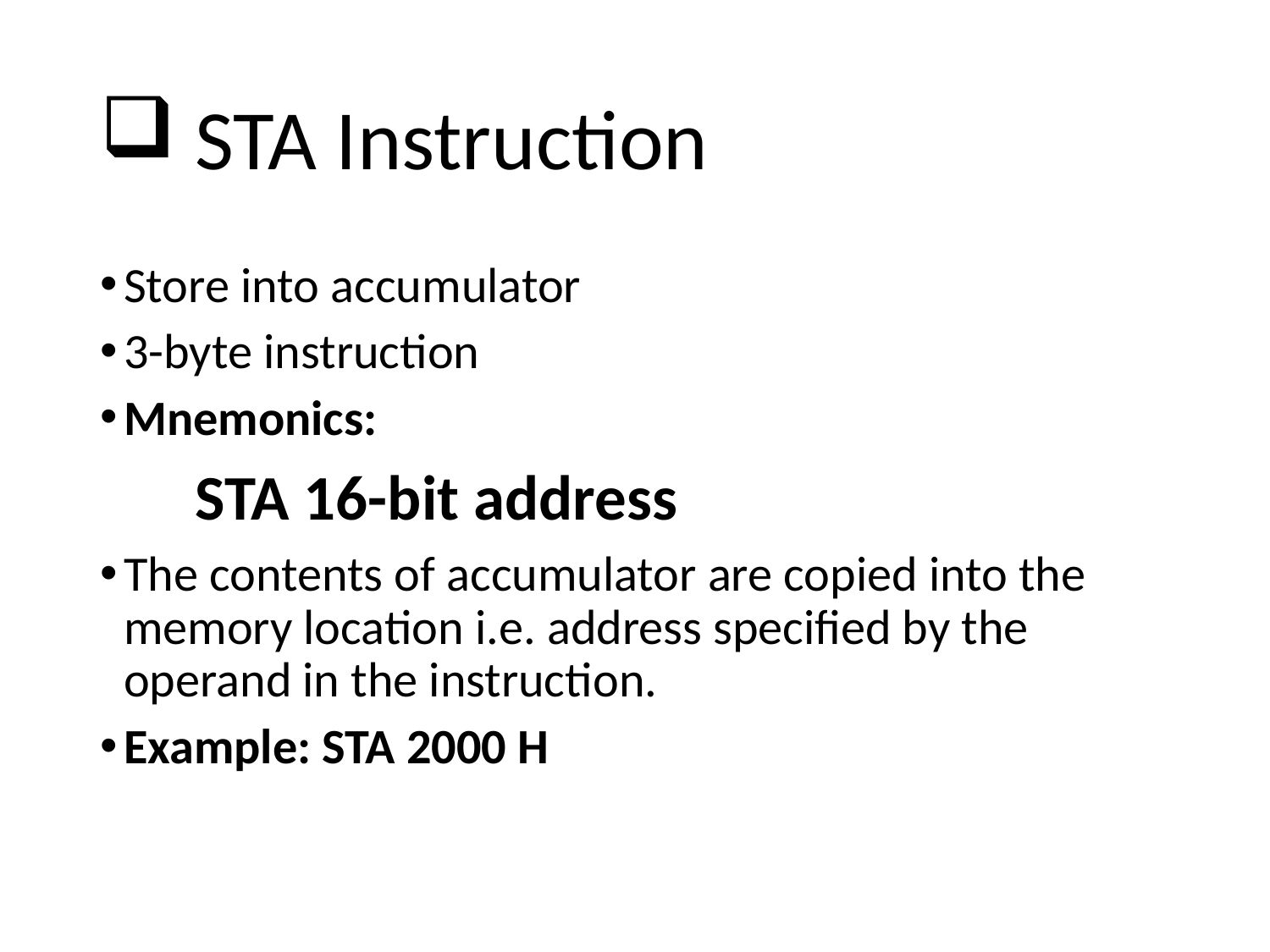

# STA Instruction
Store into accumulator
3-byte instruction
Mnemonics:
      STA 16-bit address
The contents of accumulator are copied into the memory location i.e. address specified by the operand in the instruction.
Example: STA 2000 H